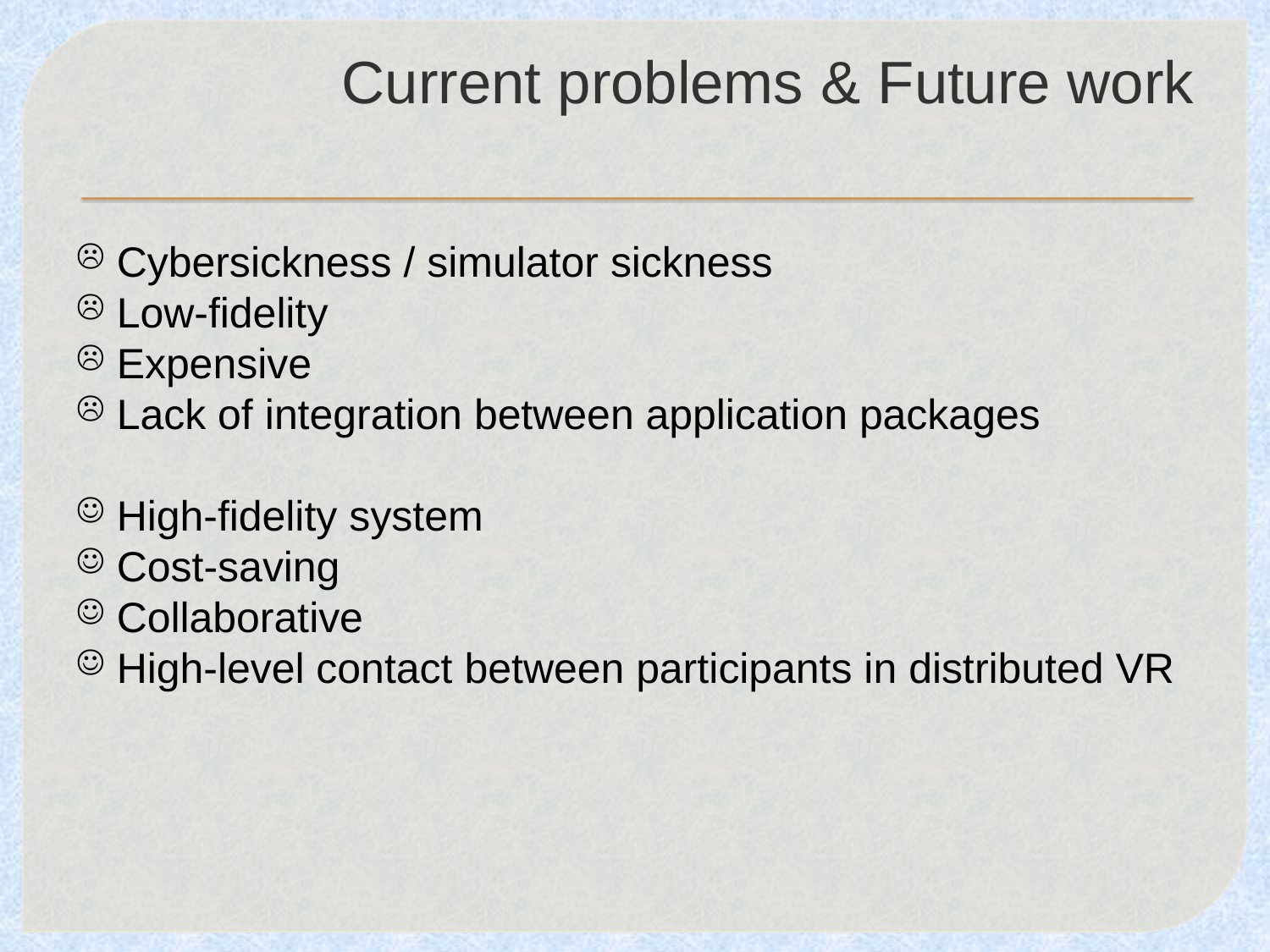

# Current problems & Future work
Cybersickness / simulator sickness
Low-fidelity
Expensive
Lack of integration between application packages

High-fidelity system
Cost-saving
Collaborative
High-level contact between participants in distributed VR